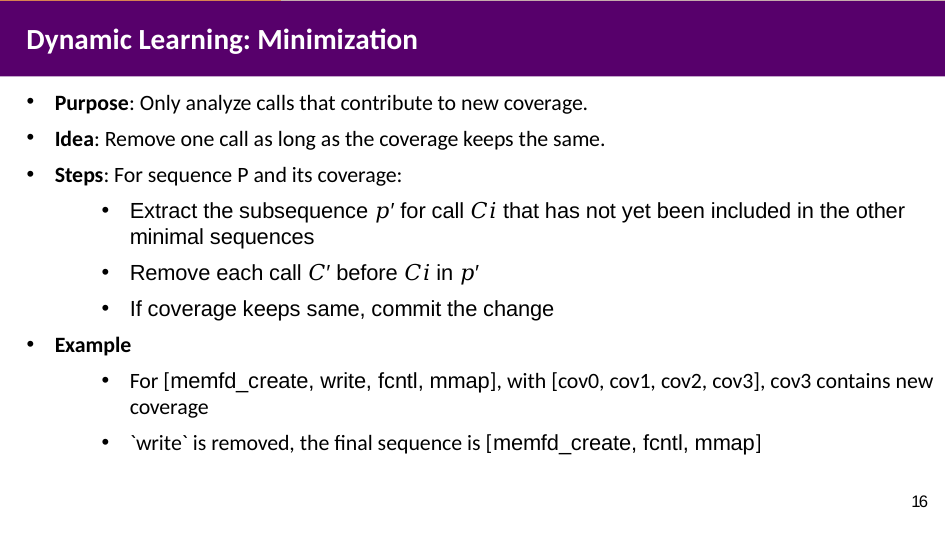

# Dynamic Learning: Minimization
Purpose: Only analyze calls that contribute to new coverage.
Idea: Remove one call as long as the coverage keeps the same.
Steps: For sequence P and its coverage:
Extract the subsequence 𝑝′ for call 𝐶𝑖 that has not yet been included in the other minimal sequences
Remove each call 𝐶′ before 𝐶𝑖 in 𝑝′
If coverage keeps same, commit the change
Example
For [memfd_create, write, fcntl, mmap], with [cov0, cov1, cov2, cov3], cov3 contains new coverage
`write` is removed, the final sequence is [memfd_create, fcntl, mmap]

16